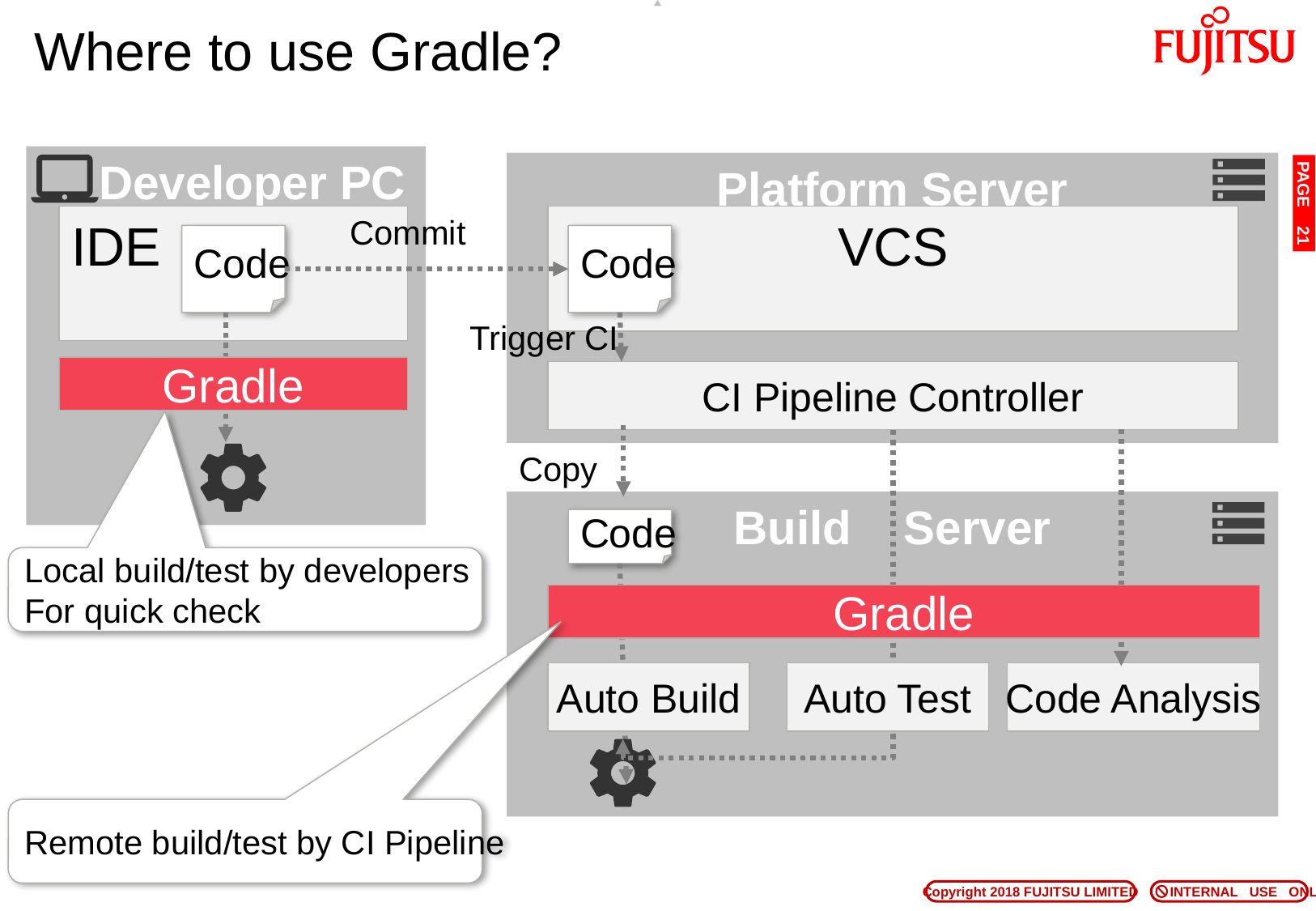

# Where to use Gradle?
    Developer PC
Platform Server

PAGE    21
Commit
IDE
VCS
Code
Code
Trigger CI
Gradle
CI Pipeline Controller
Copy

Build    Server

Code
Local build/test by developers
For quick check
Gradle
Auto Build
Auto Test
Code Analysis

Remote build/test by CI Pipeline